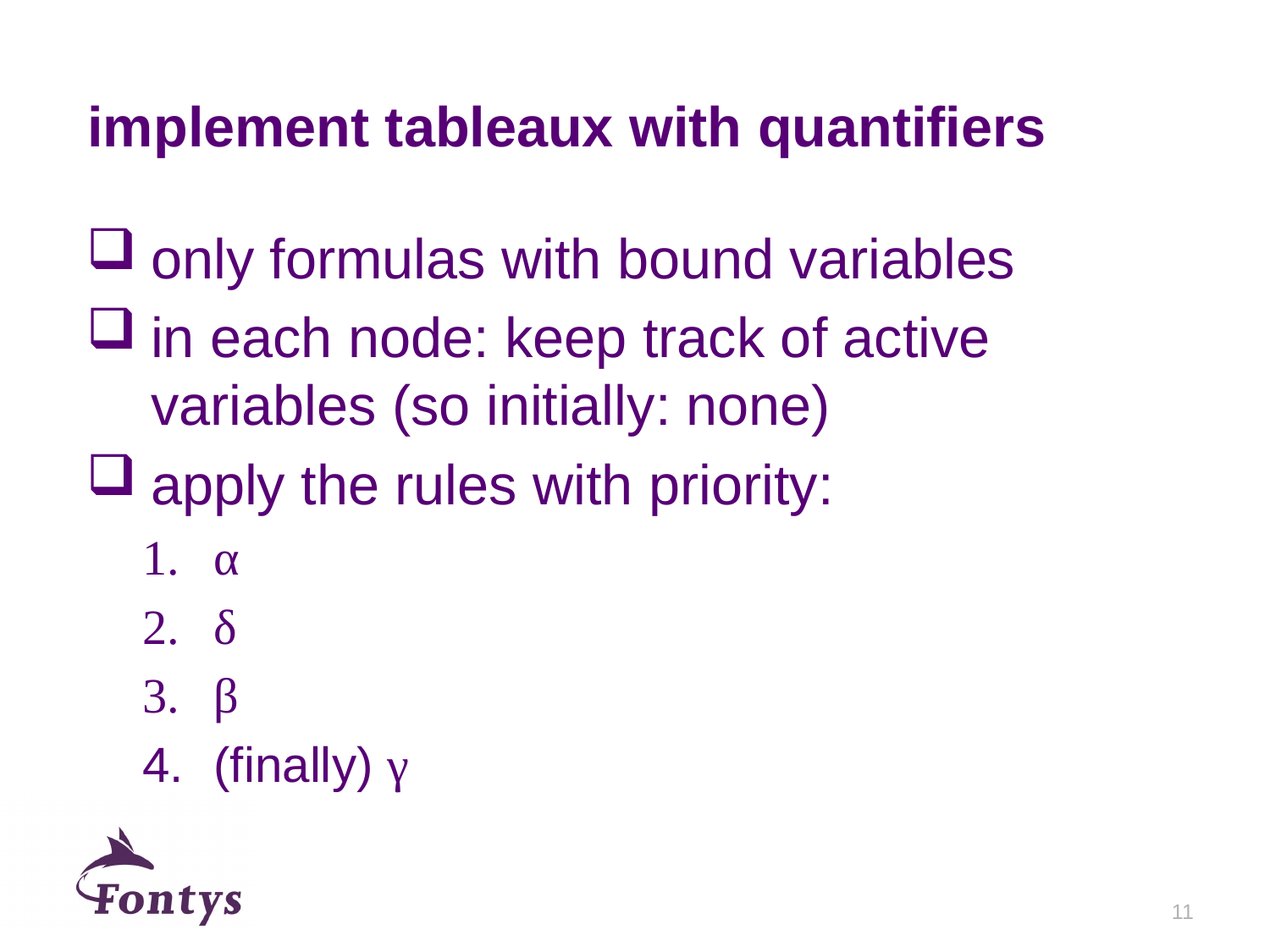

# implement tableaux with quantifiers
only formulas with bound variables
in each node: keep track of active variables (so initially: none)
apply the rules with priority:
α
δ
β
(finally) γ

11